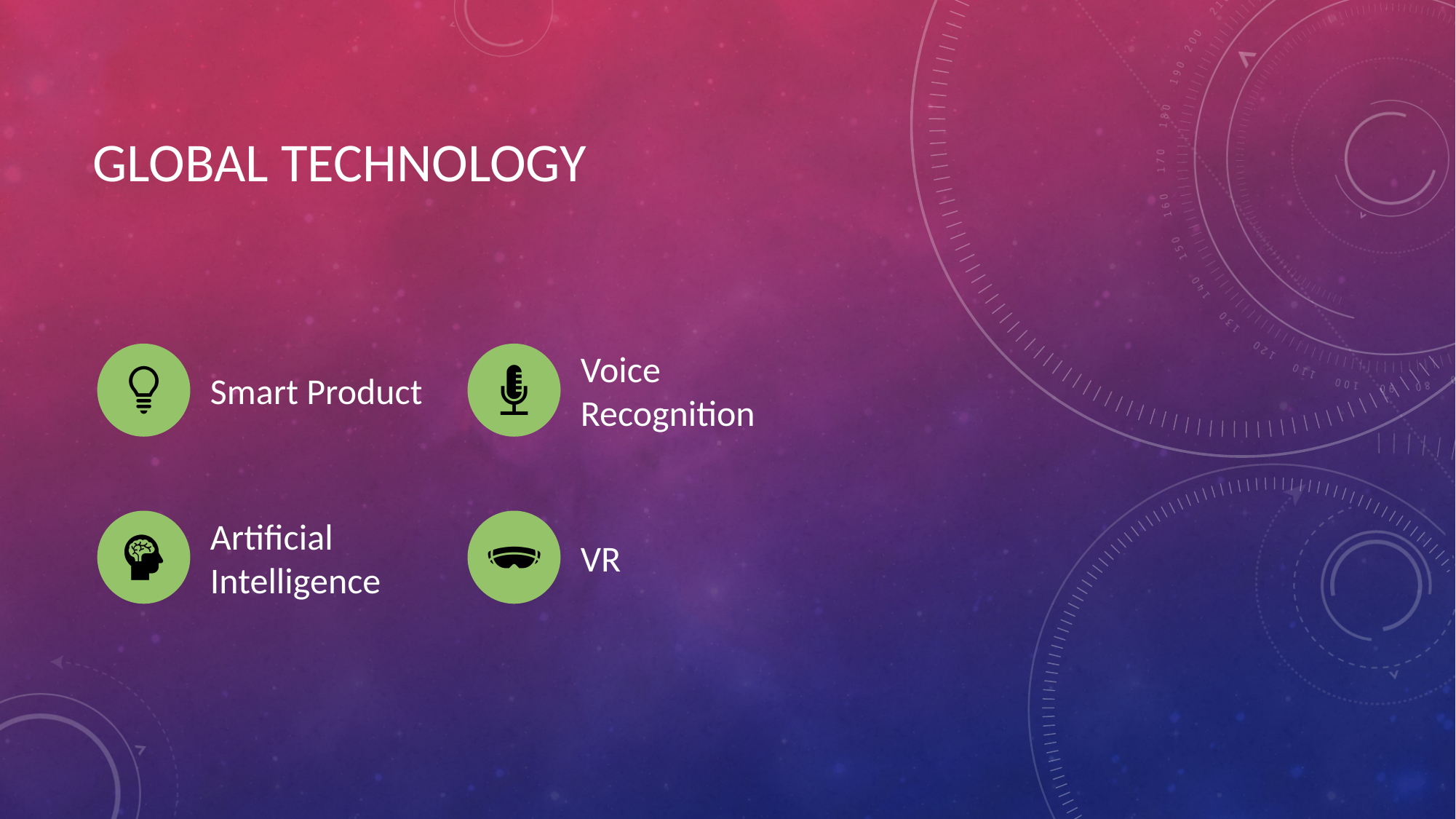

# Global technology
Smart Product
Voice Recognition
Artificial Intelligence
VR